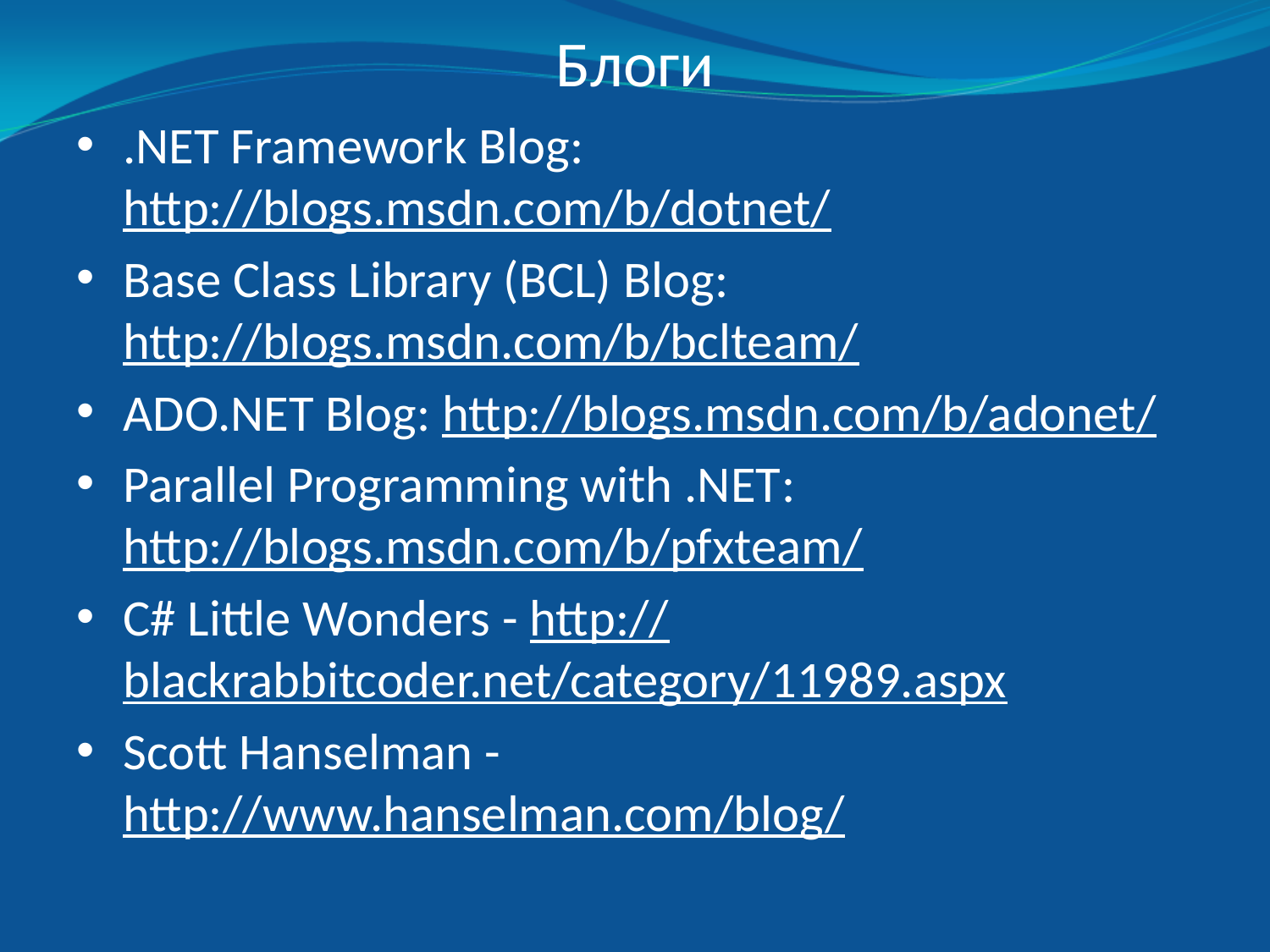

# Блоги
.NET Framework Blog: http://blogs.msdn.com/b/dotnet/
Base Class Library (BCL) Blog: http://blogs.msdn.com/b/bclteam/
ADO.NET Blog: http://blogs.msdn.com/b/adonet/
Parallel Programming with .NET: http://blogs.msdn.com/b/pfxteam/
С# Little Wonders - http://blackrabbitcoder.net/category/11989.aspx
Scott Hanselman - http://www.hanselman.com/blog/